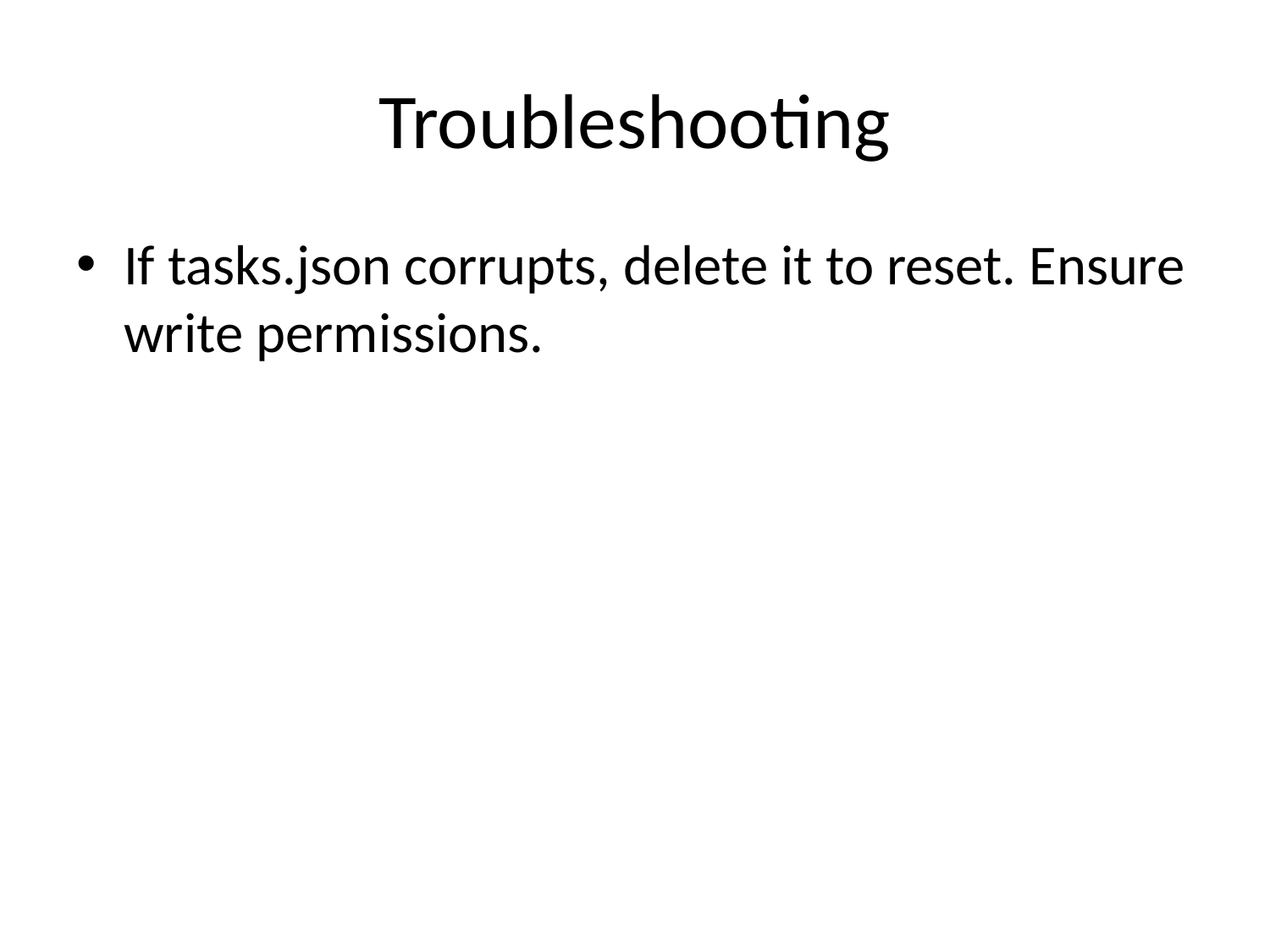

# Troubleshooting
If tasks.json corrupts, delete it to reset. Ensure write permissions.